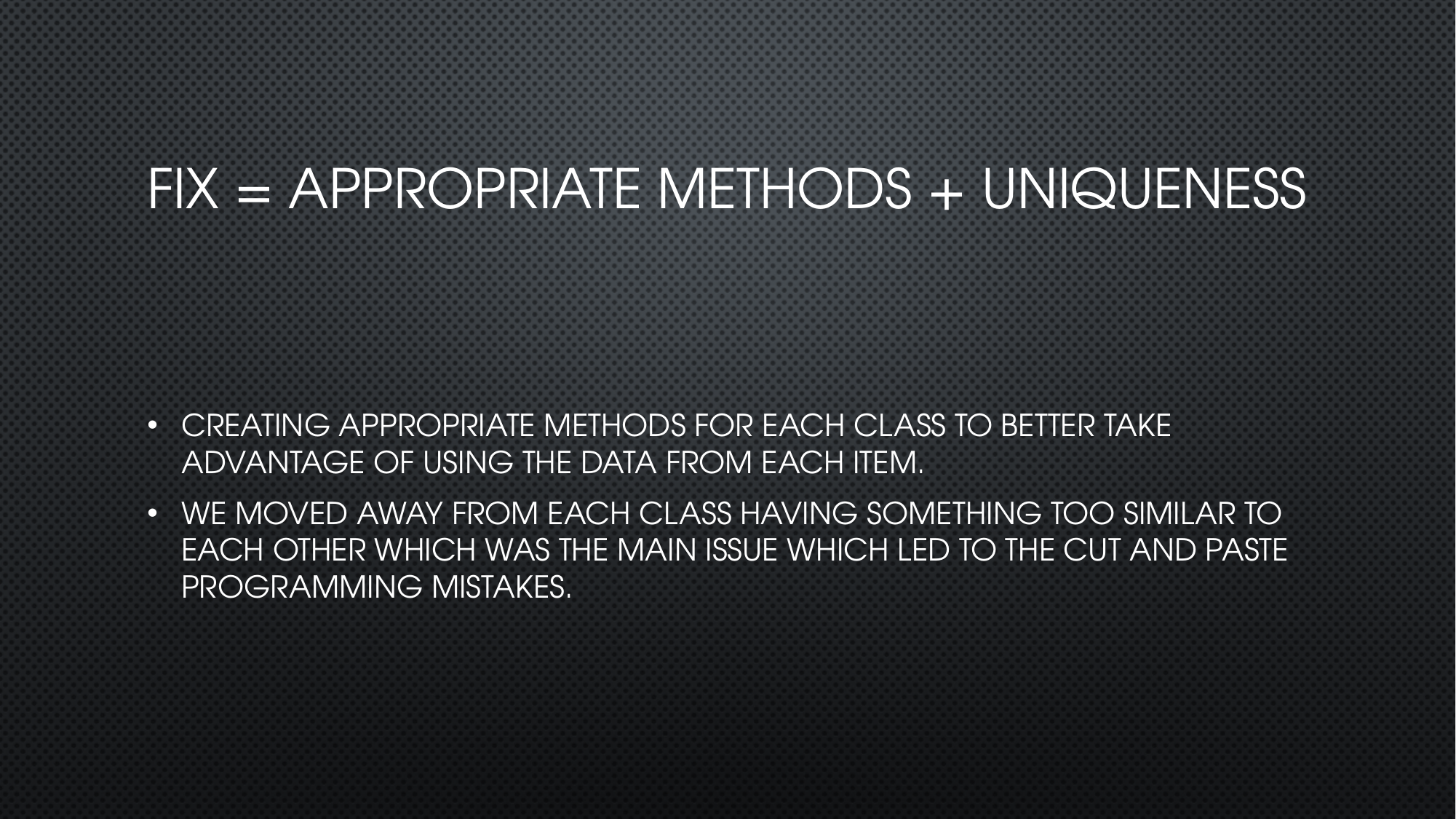

# FIX = APPROPRIATE METHODS + UNIQUENESS
Creating appropriate methods for each class to better take advantage of using the data from each item.
We moved away from each class having something too similar to each other which was the main issue which led to the cut and paste programming mistakes.